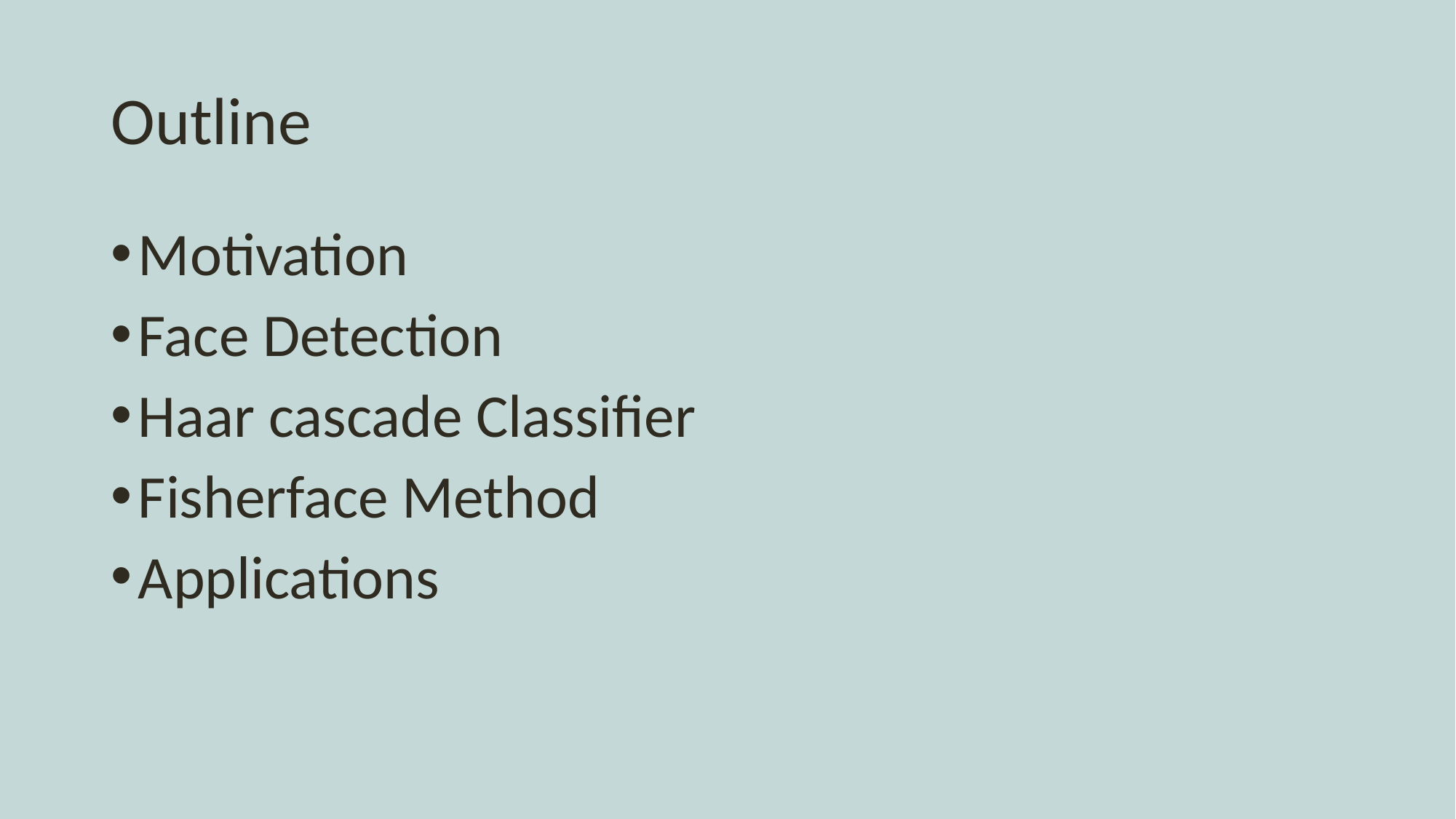

# Outline
Motivation
Face Detection
Haar cascade Classifier
Fisherface Method
Applications